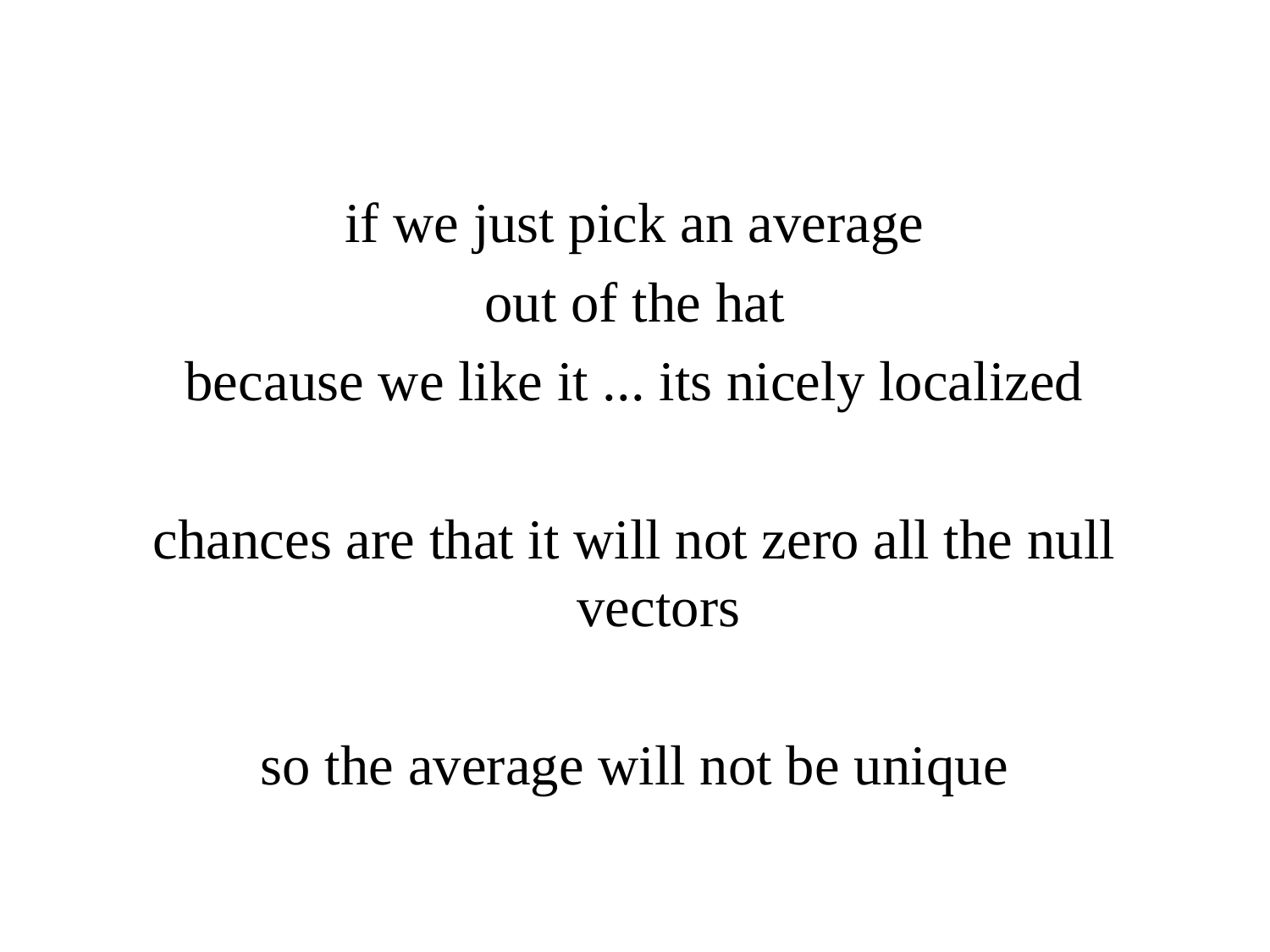

if we just pick an average
out of the hat
because we like it ... its nicely localized

chances are that it will not zero all the null vectors

so the average will not be unique